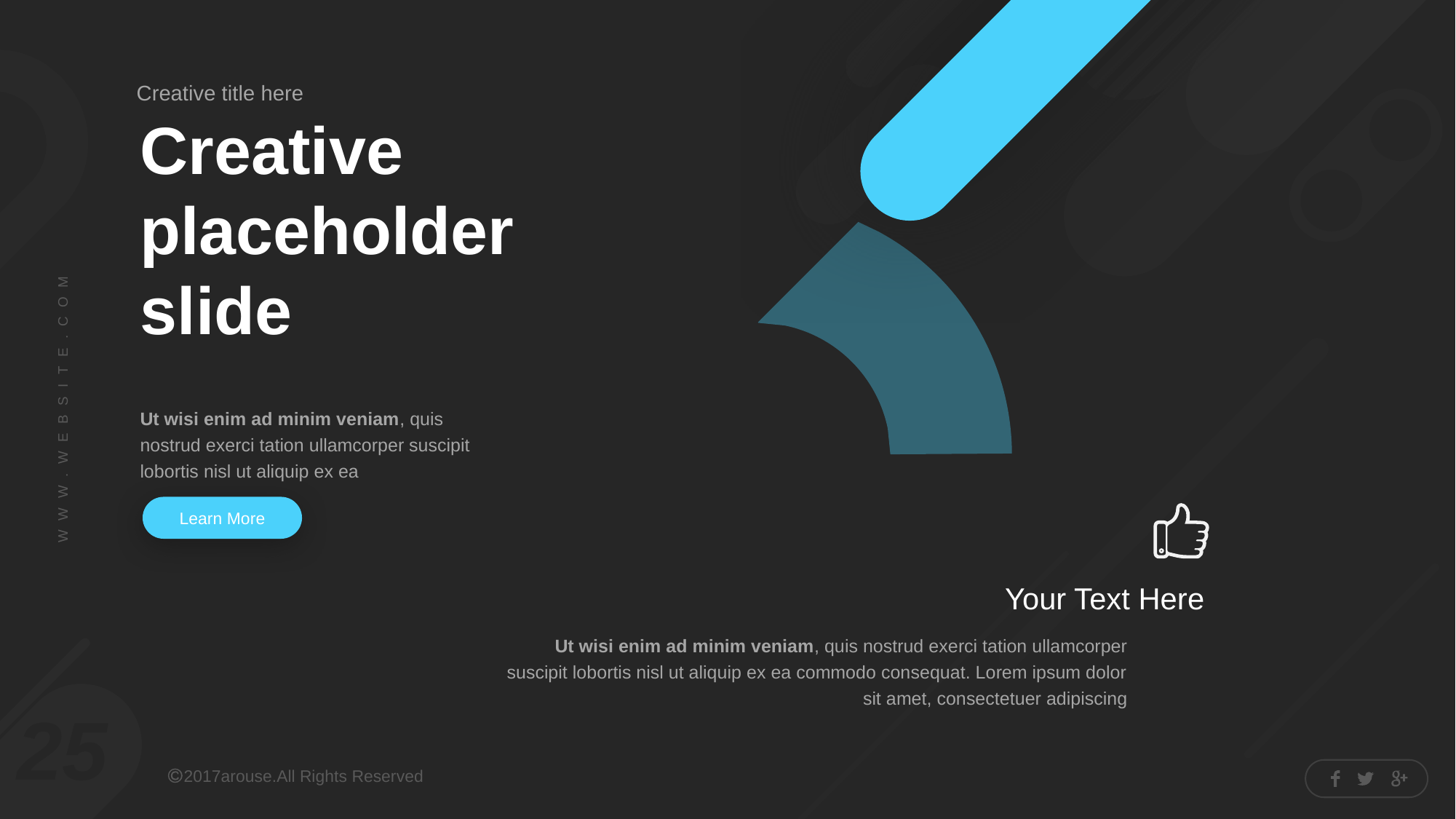

Creative placeholder
slide

Ut wisi enim ad minim veniam, quis nostrud exerci tation ullamcorper suscipit lobortis nisl ut aliquip ex ea
Learn More

Your Text Here
Ut wisi enim ad minim veniam, quis nostrud exerci tation ullamcorper suscipit lobortis nisl ut aliquip ex ea commodo consequat. Lorem ipsum dolor sit amet, consectetuer adipiscing